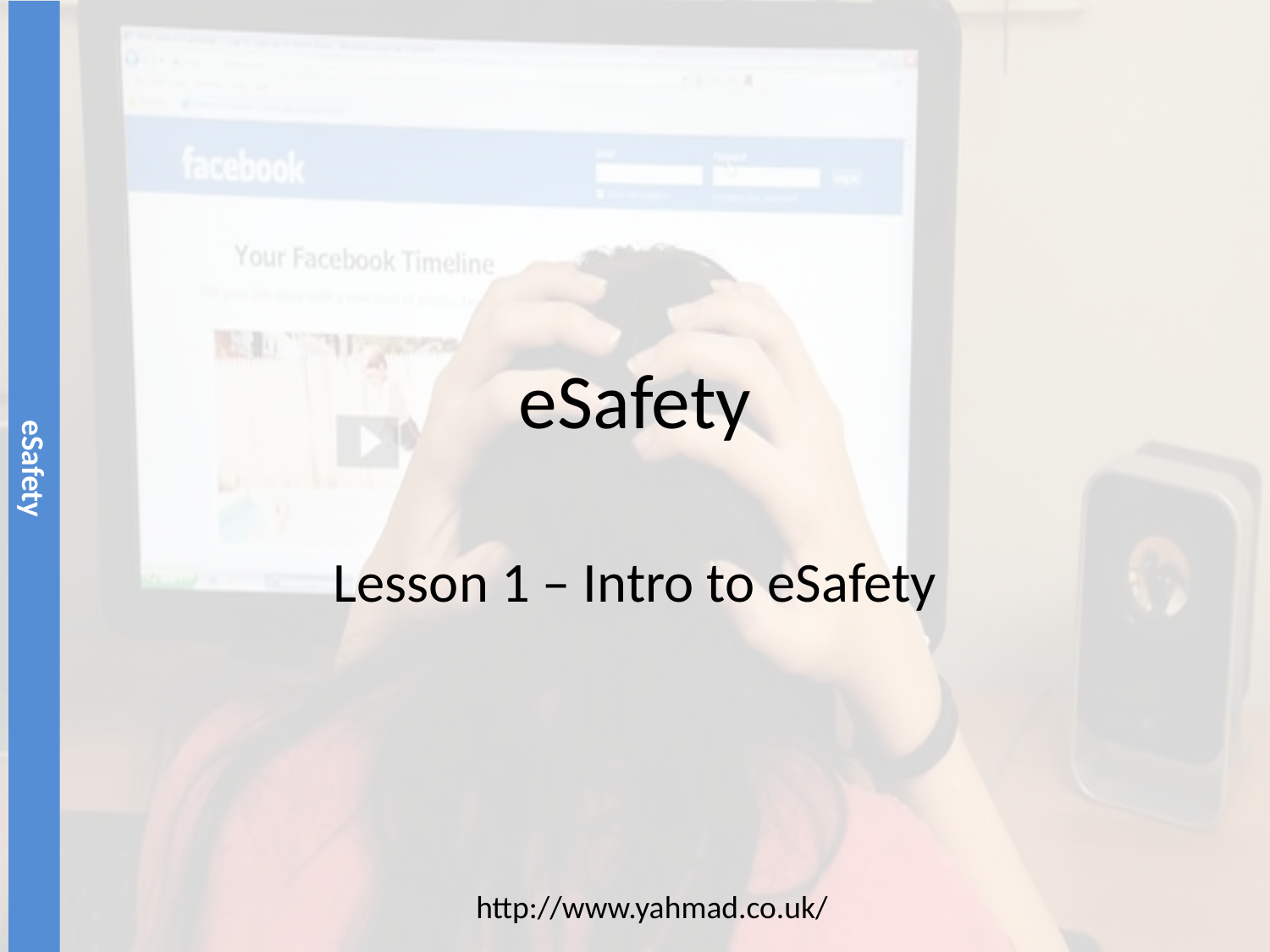

# eSafety
Lesson 1 – Intro to eSafety
http://www.yahmad.co.uk/